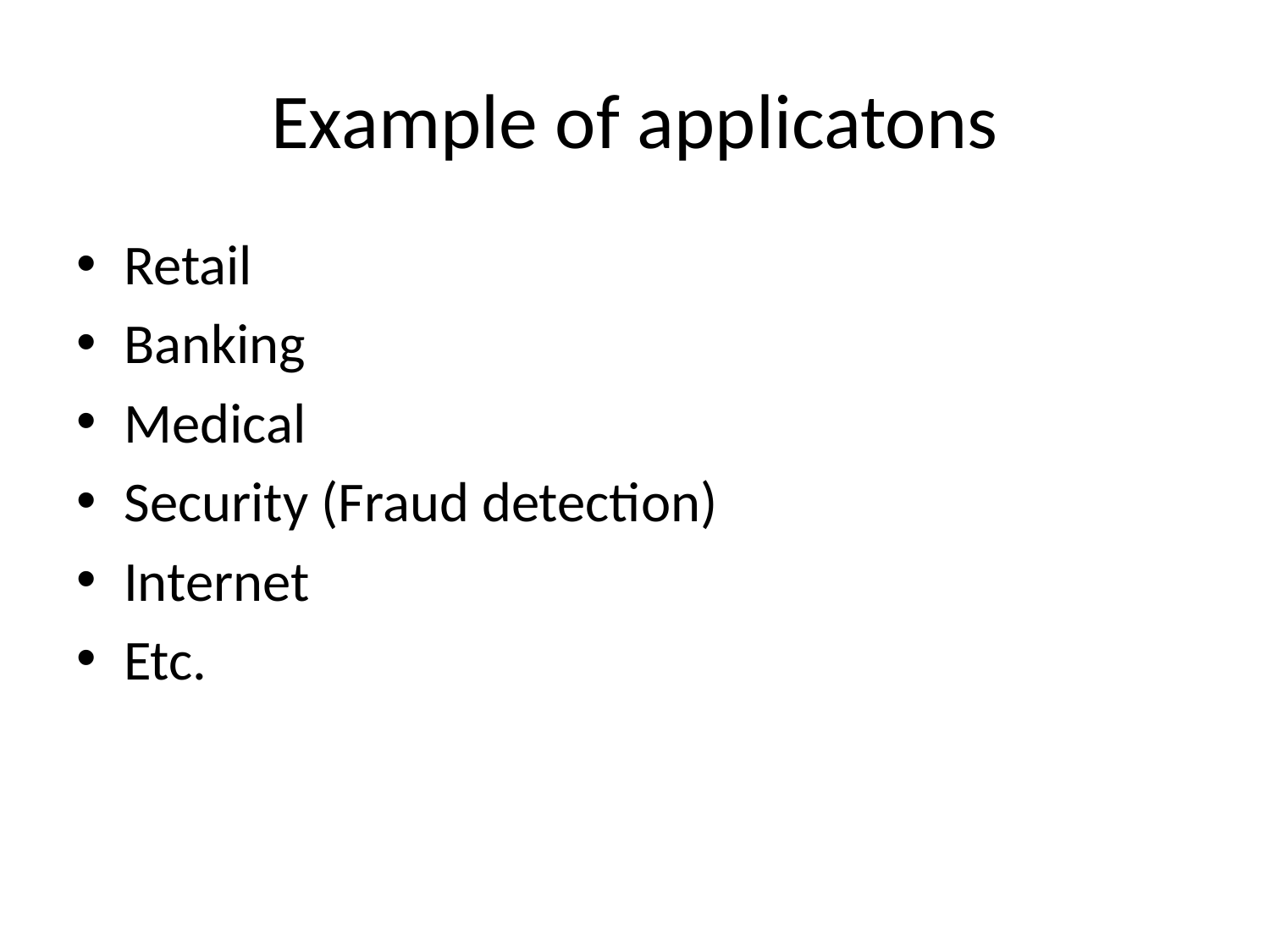

# Example of applicatons
Retail
Banking
Medical
Security (Fraud detection)
Internet
Etc.